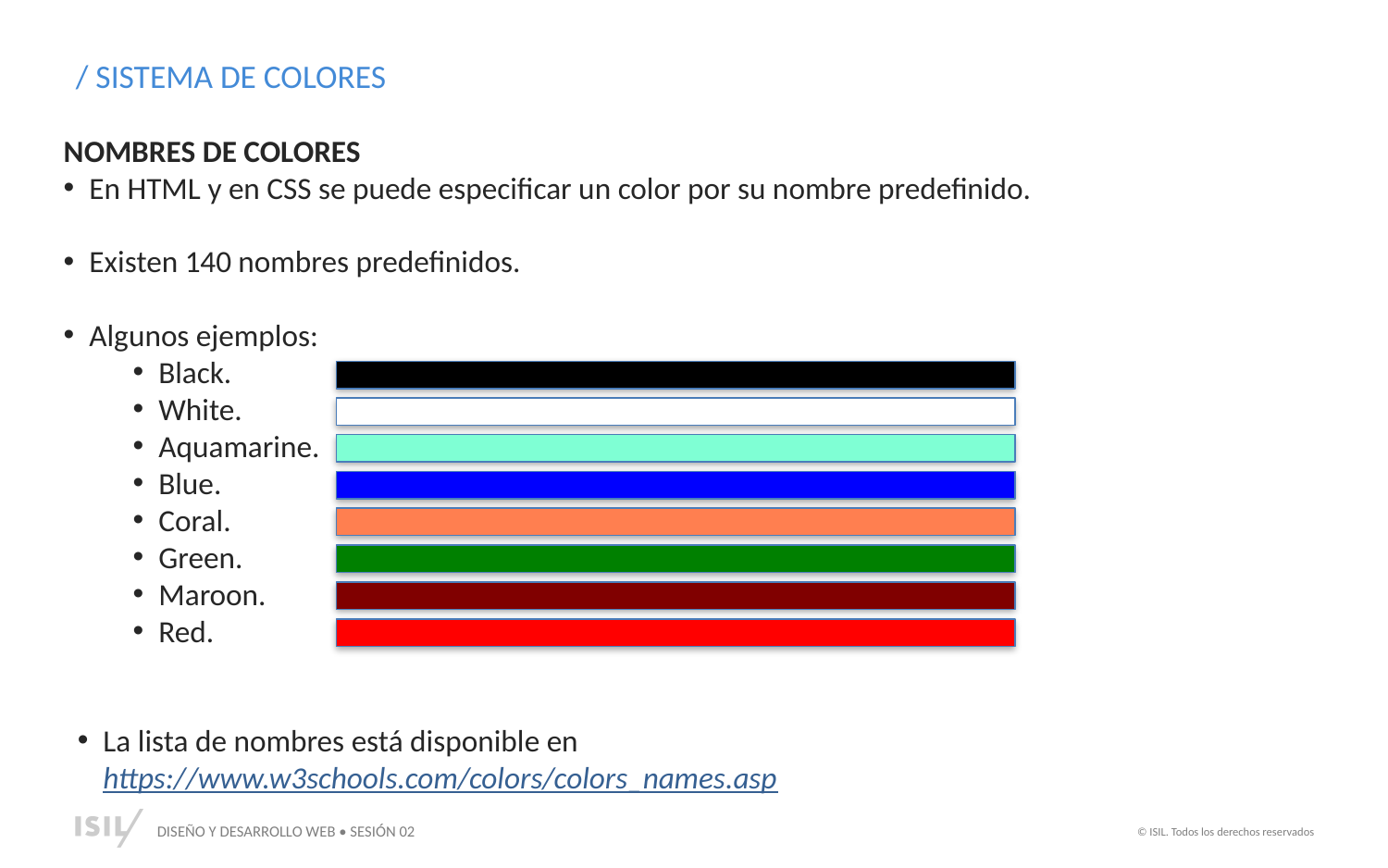

/ SISTEMA DE COLORES
NOMBRES DE COLORES
En HTML y en CSS se puede especificar un color por su nombre predefinido.

Existen 140 nombres predefinidos.

Algunos ejemplos:
Black.
White.
Aquamarine.
Blue.
Coral.
Green.
Maroon.
Red.

La lista de nombres está disponible en https://www.w3schools.com/colors/colors_names.asp